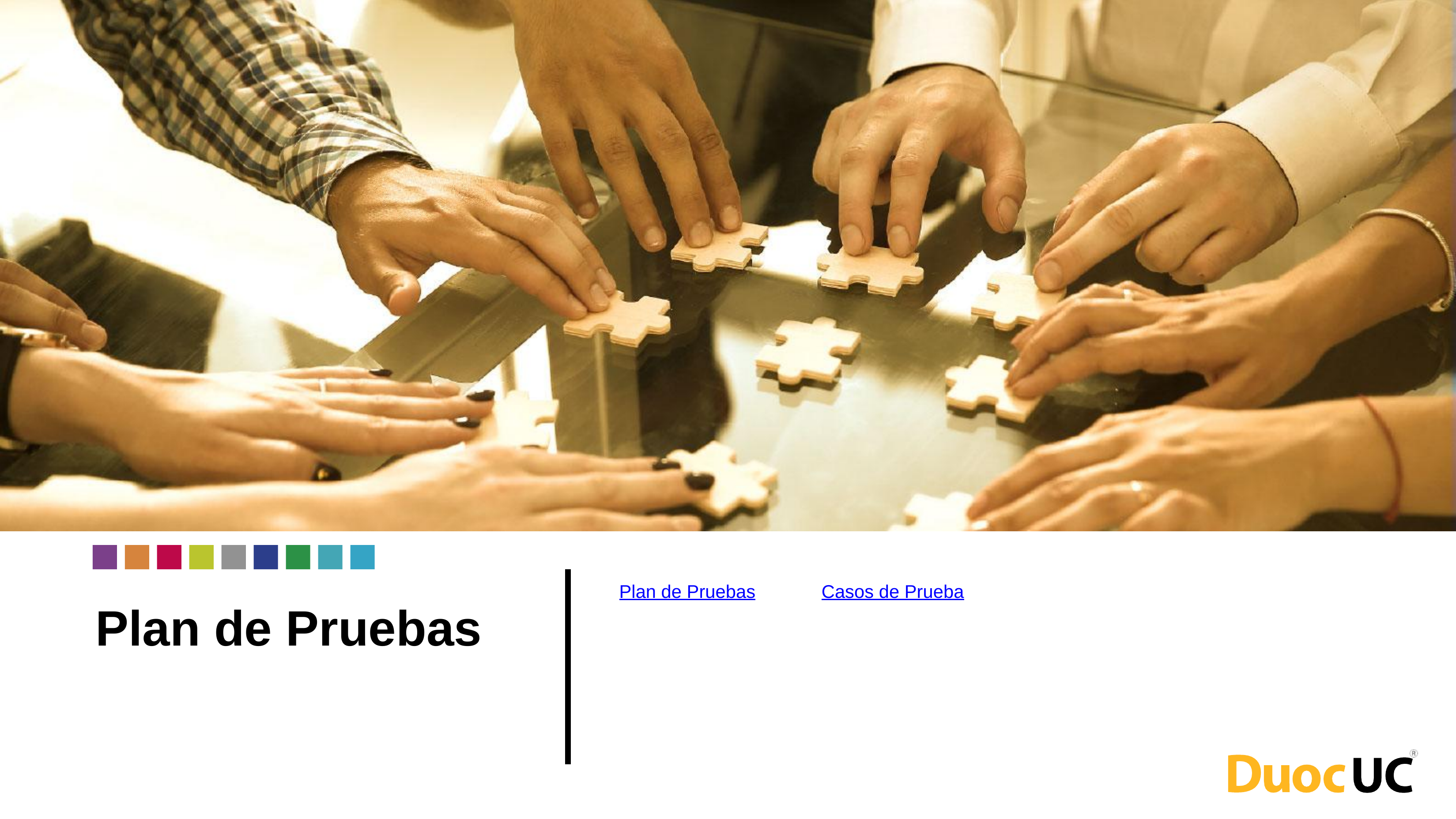

Plan de Pruebas
Casos de Prueba
# Plan de Pruebas